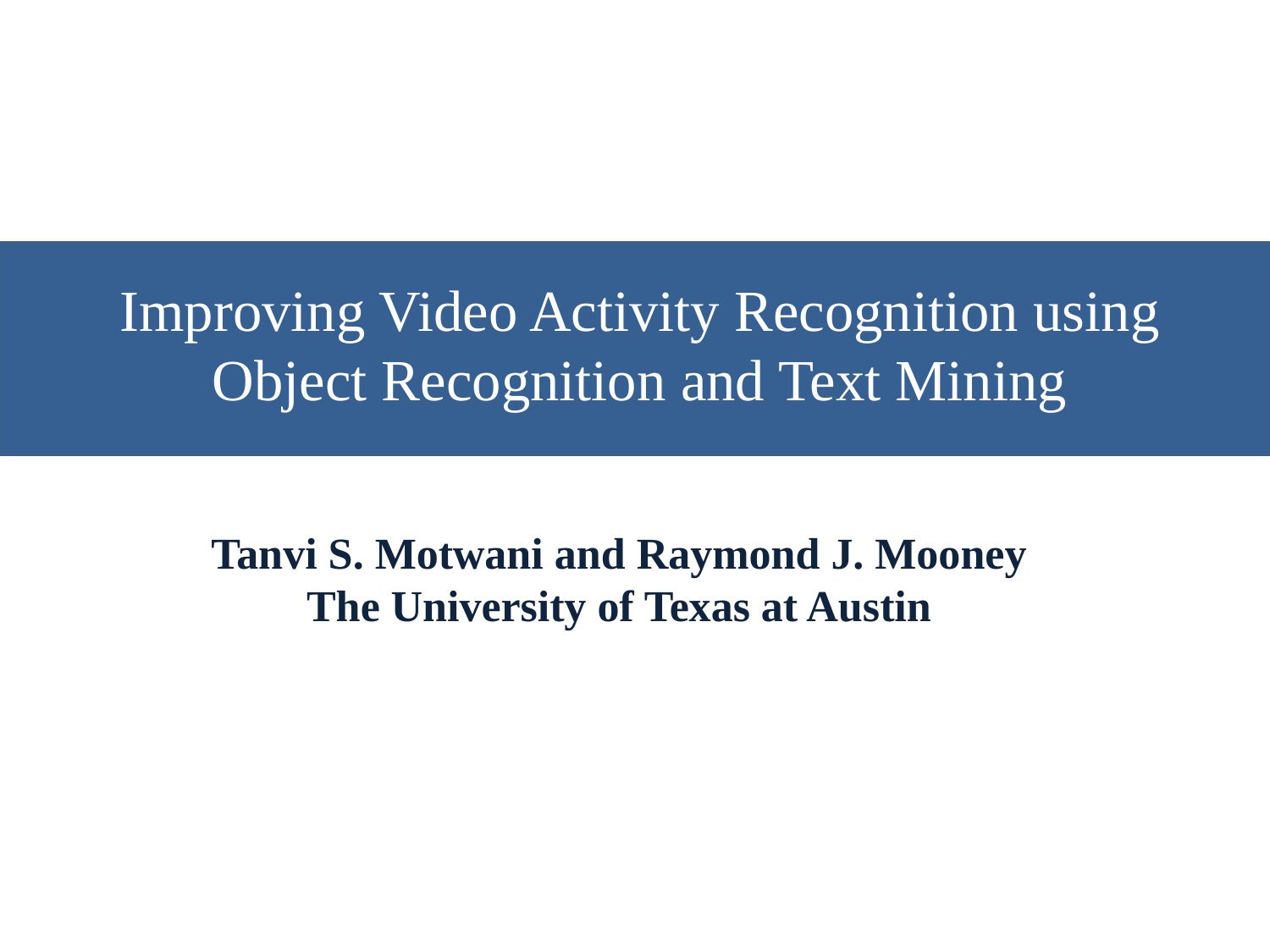

1
Data Set

Improving Video Activity Recognition using Object Recognition and Text Mining

Tanvi S. Motwani and Raymond J. Mooney
The University of Texas at Austin